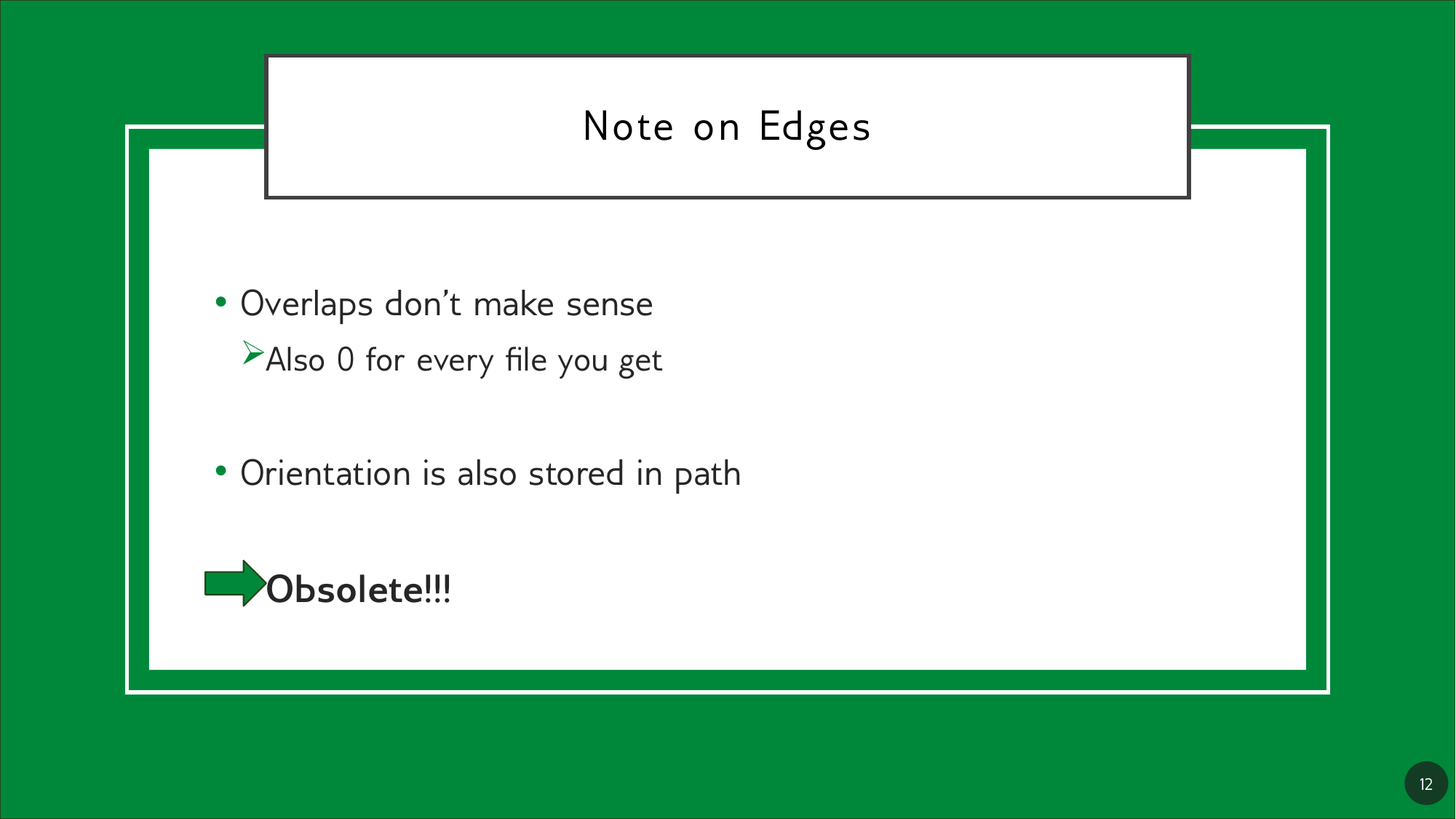

# Note on Edges

Overlaps don’t make sense
Also 0 for every file you get

Orientation is also stored in path

Obsolete!!!

12